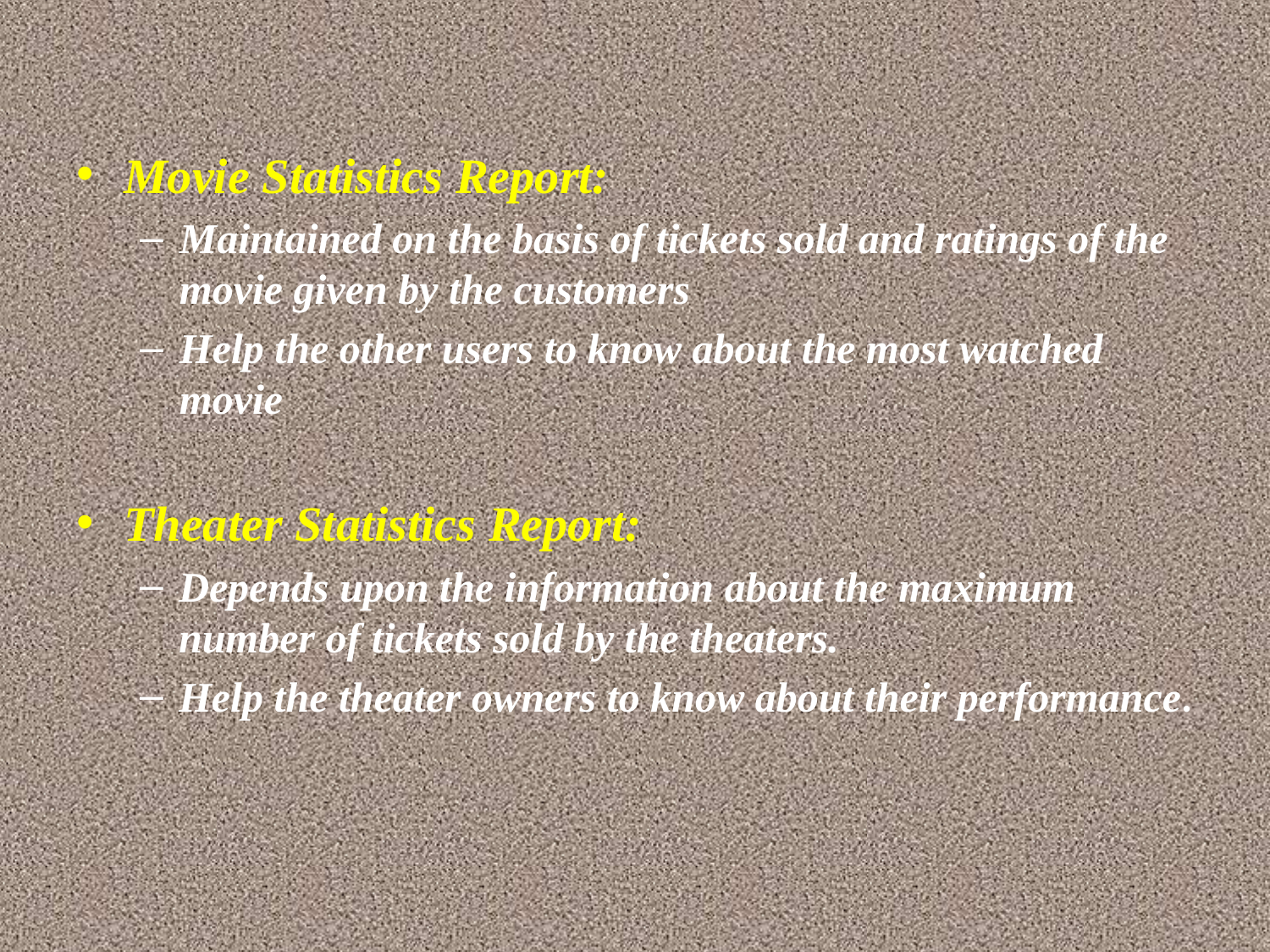

#
Movie Statistics Report:
Maintained on the basis of tickets sold and ratings of the movie given by the customers
Help the other users to know about the most watched movie

Theater Statistics Report:
Depends upon the information about the maximum number of tickets sold by the theaters.
Help the theater owners to know about their performance.